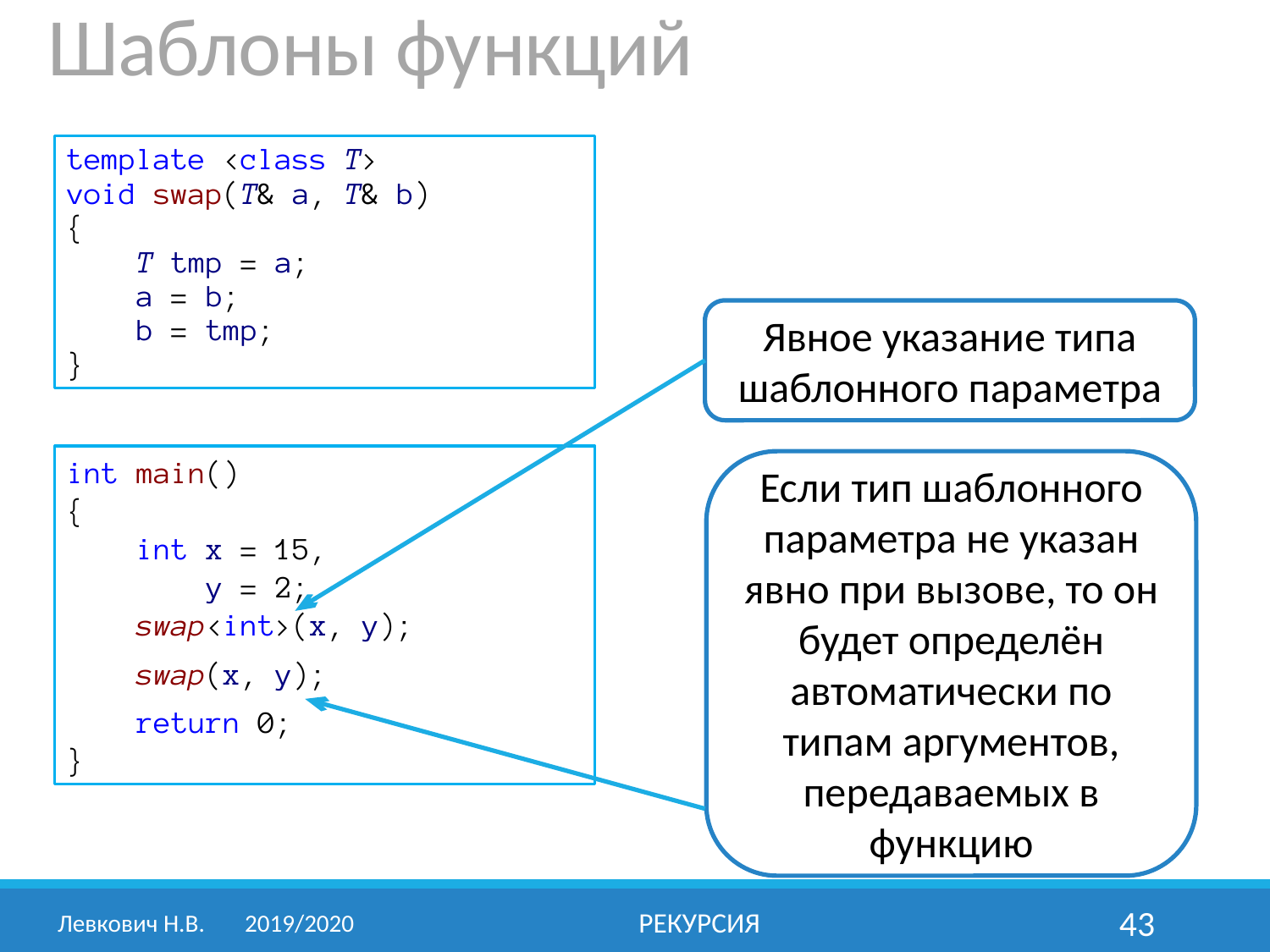

Шаблоны функций
template <class T>
void swap(T& a, T& b)
{
    T tmp = a;
    a = b;
    b = tmp;
}
Явное указание типа шаблонного параметра
int main()
{
    int x = 15,
        y = 2;
    swap<int>(x, y);
    swap(x, y);
    return 0;
}
Если тип шаблонного параметра не указан явно при вызове, то он будет определён автоматически по типам аргументов, передаваемых в функцию
Левкович Н.В.	2019/2020
РЕКУРСИЯ
43